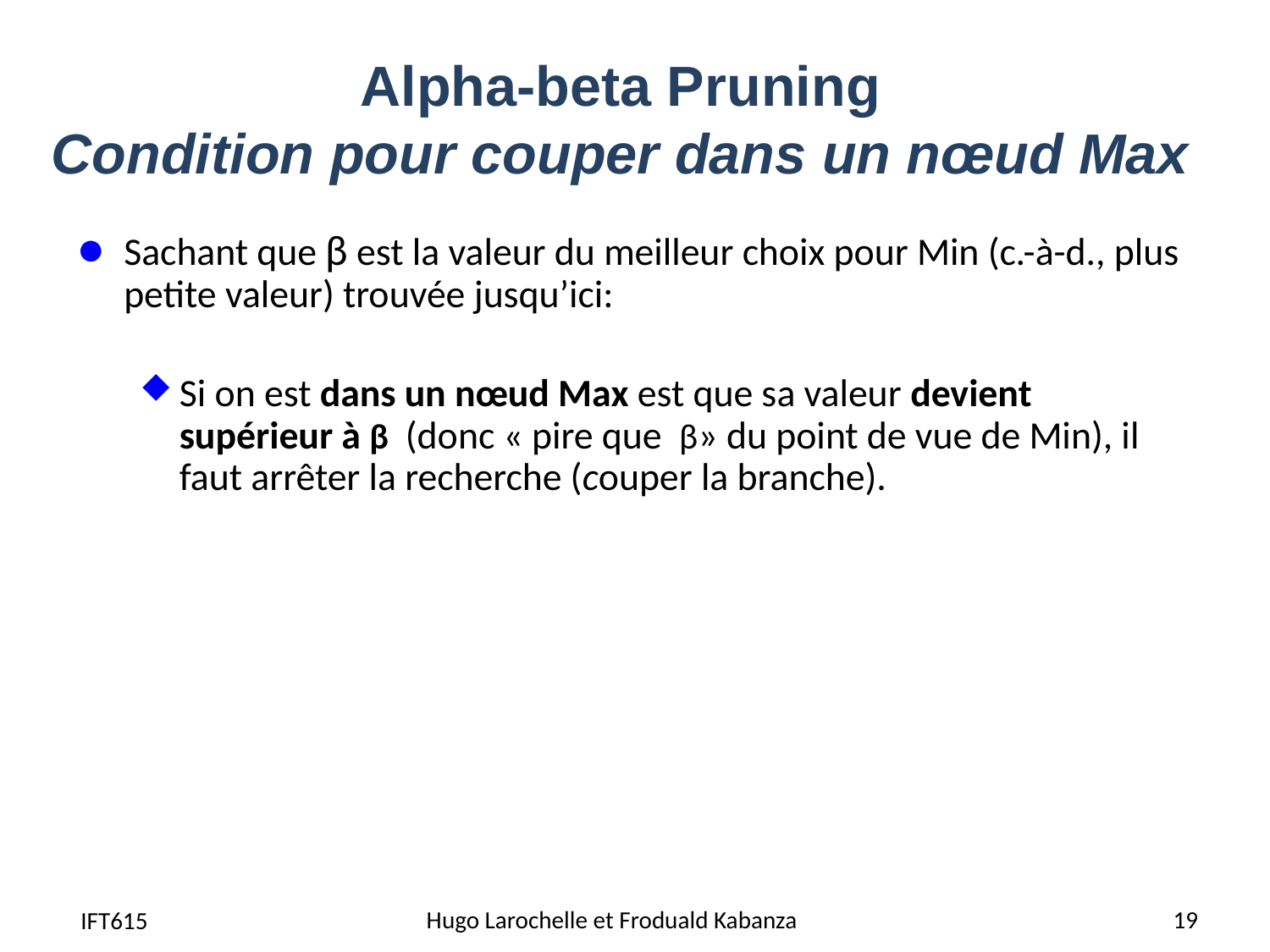

# Alpha-beta Pruning Condition pour couper dans un nœud Max
Sachant que β est la valeur du meilleur choix pour Min (c.-à-d., plus petite valeur) trouvée jusqu’ici:

Si on est dans un nœud Max est que sa valeur devient supérieur à β  (donc « pire que  β» du point de vue de Min), il faut arrêter la recherche (couper la branche).

19
Hugo Larochelle et Froduald Kabanza
IFT615